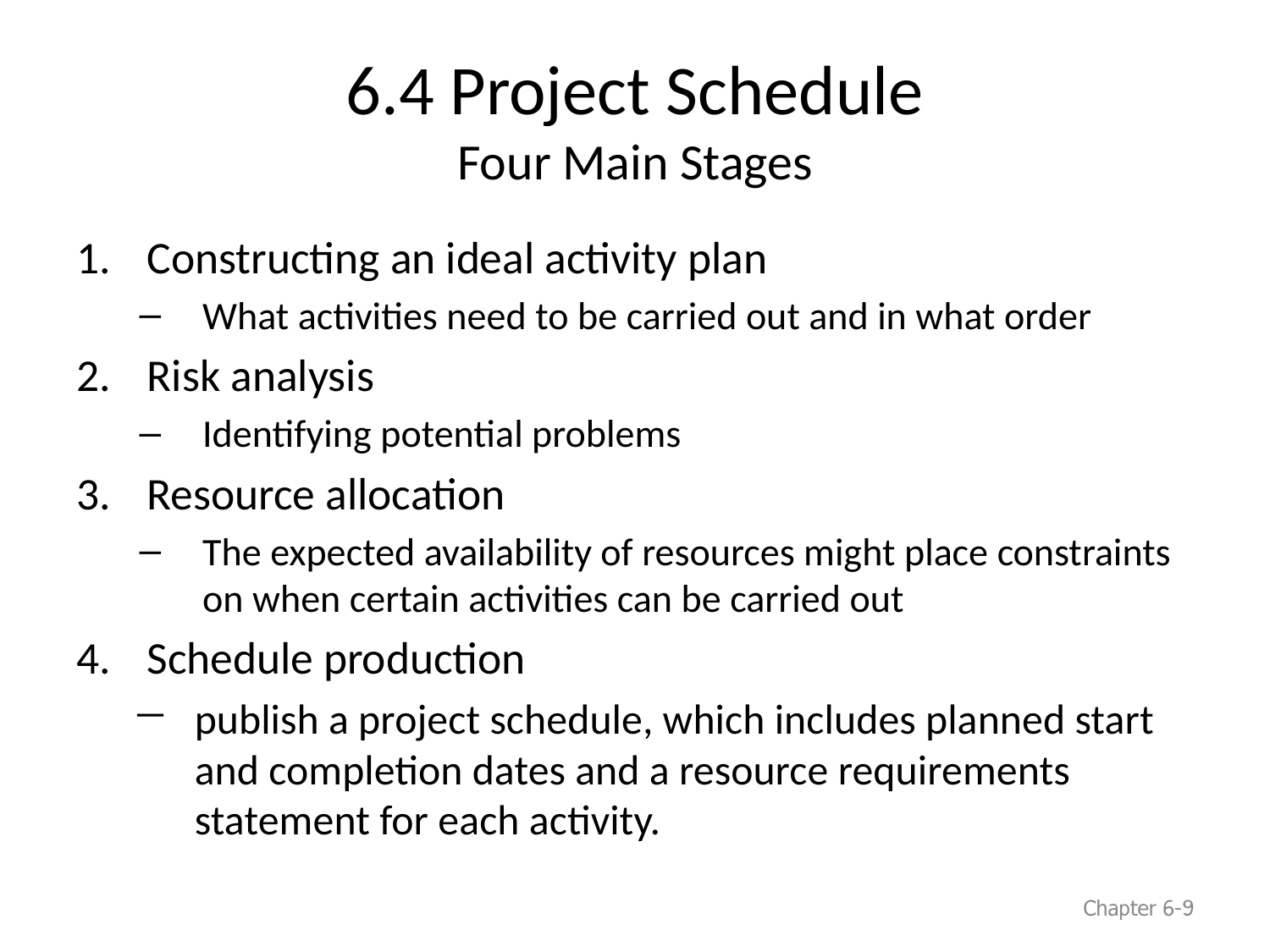

# 6.4 Project Schedule Four Main Stages
Constructing an ideal activity plan
What activities need to be carried out and in what order
Risk analysis
Identifying potential problems
Resource allocation
The expected availability of resources might place constraints on when certain activities can be carried out
Schedule production
publish a project schedule, which includes planned start and completion dates and a resource requirements statement for each activity.
Chapter 6-9